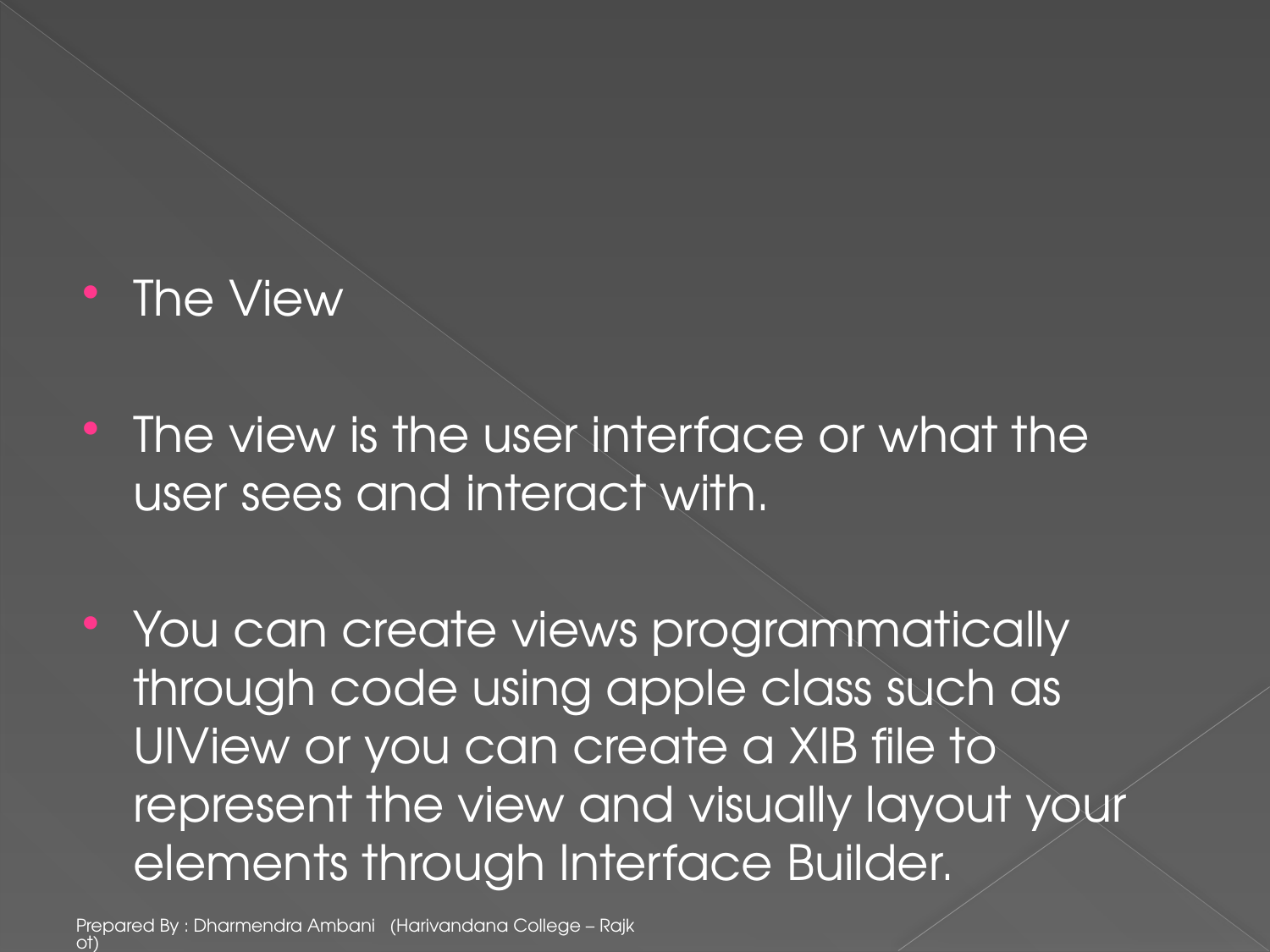

#
The View

The view is the user interface or what the user sees and interact with.

You can create views programmatically through code using apple class such as UIView or you can create a XIB file to represent the view and visually layout your elements through Interface Builder.
Prepared By : Dharmendra Ambani   (Harivandana College – Rajkot)